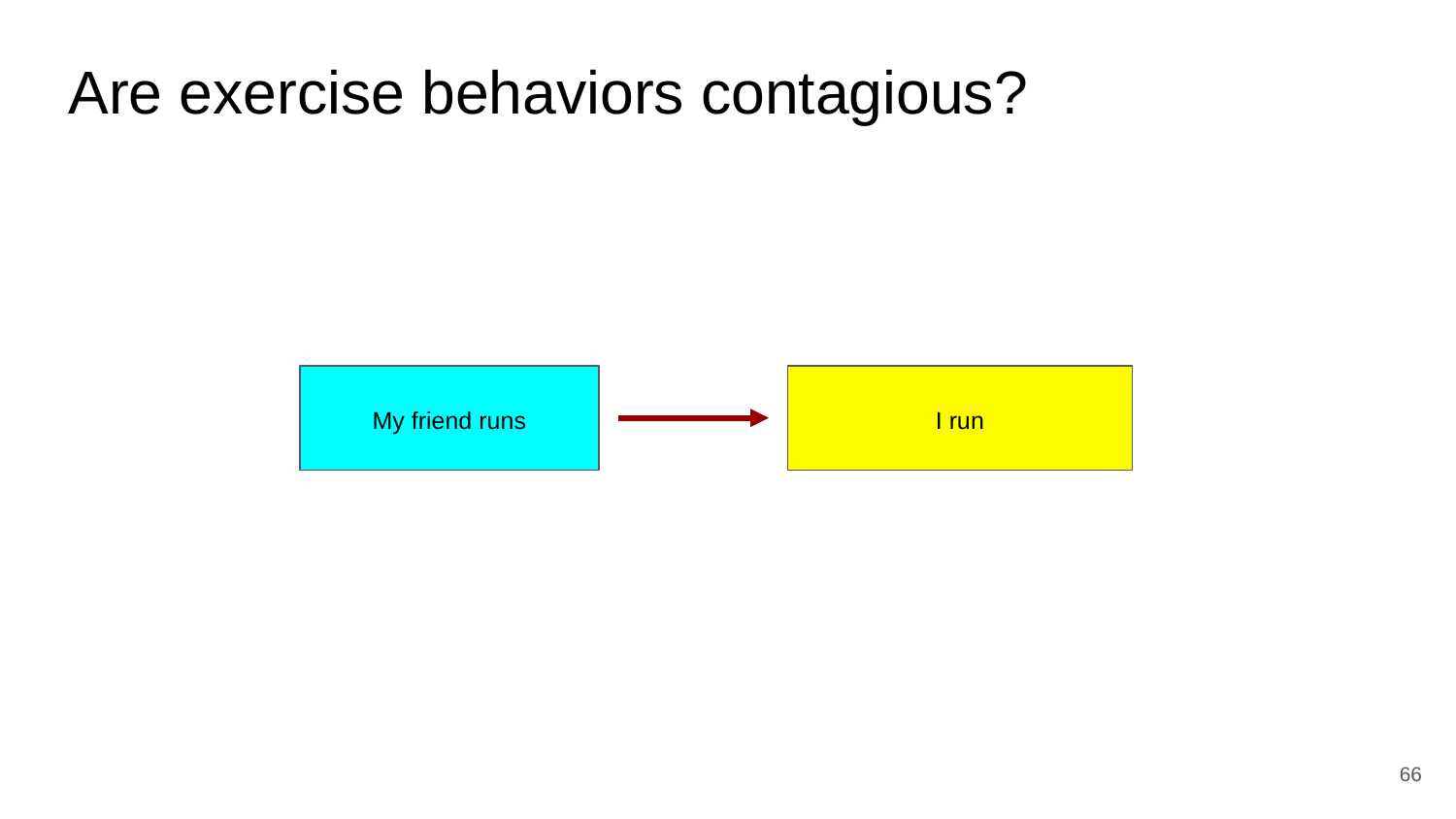

Are exercise behaviors contagious?
My friend runs

I run
66